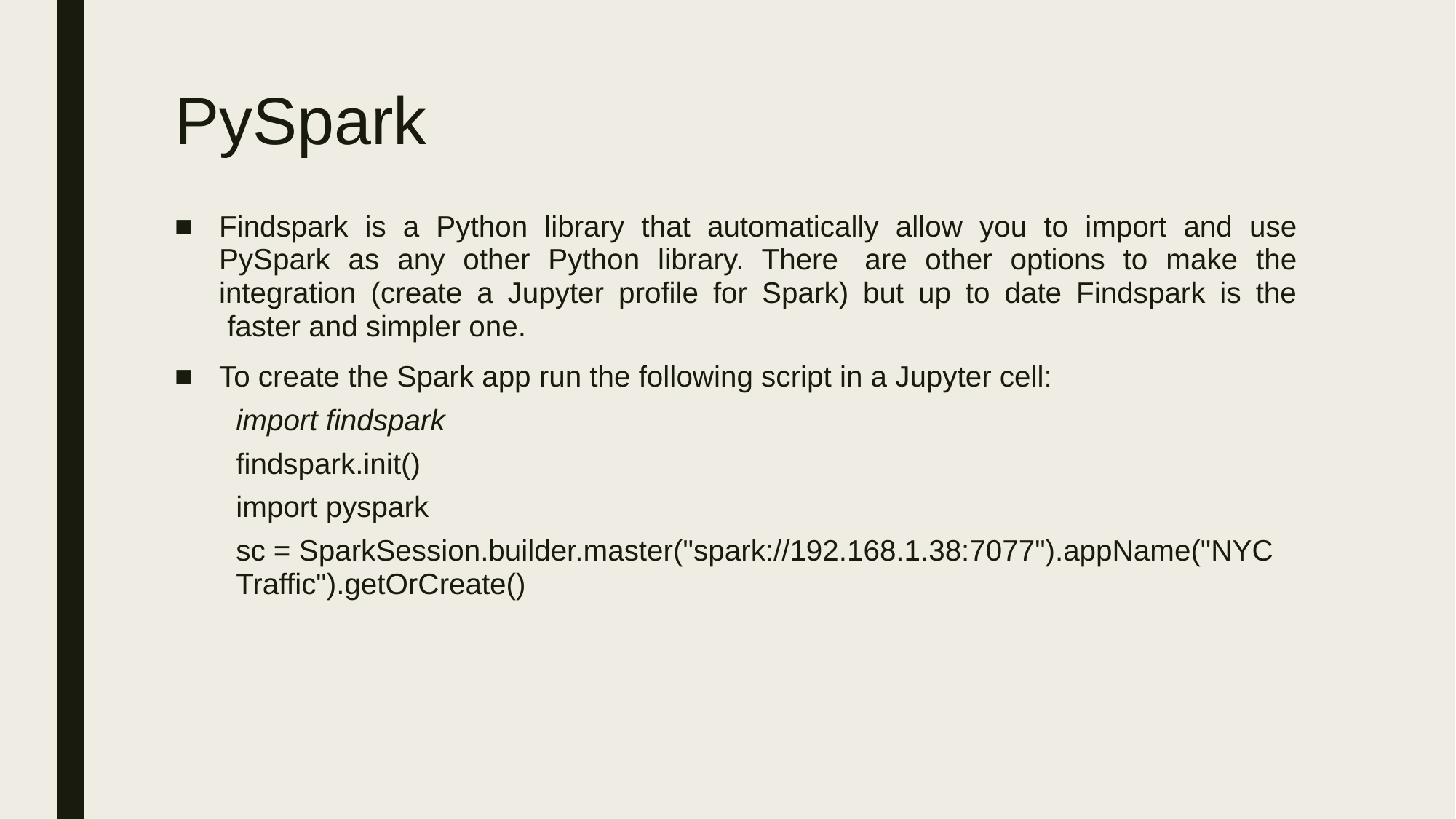

# PySpark
Findspark is a Python library that automatically allow you to import and use PySpark as any other Python library. There  are other options to make the integration (create a Jupyter profile for Spark) but up to date Findspark is the  faster and simpler one.
To create the Spark app run the following script in a Jupyter cell:
import findspark
findspark.init()
import pyspark
sc = SparkSession.builder.master("spark://192.168.1.38:7077").appName("NYC Traffic").getOrCreate()